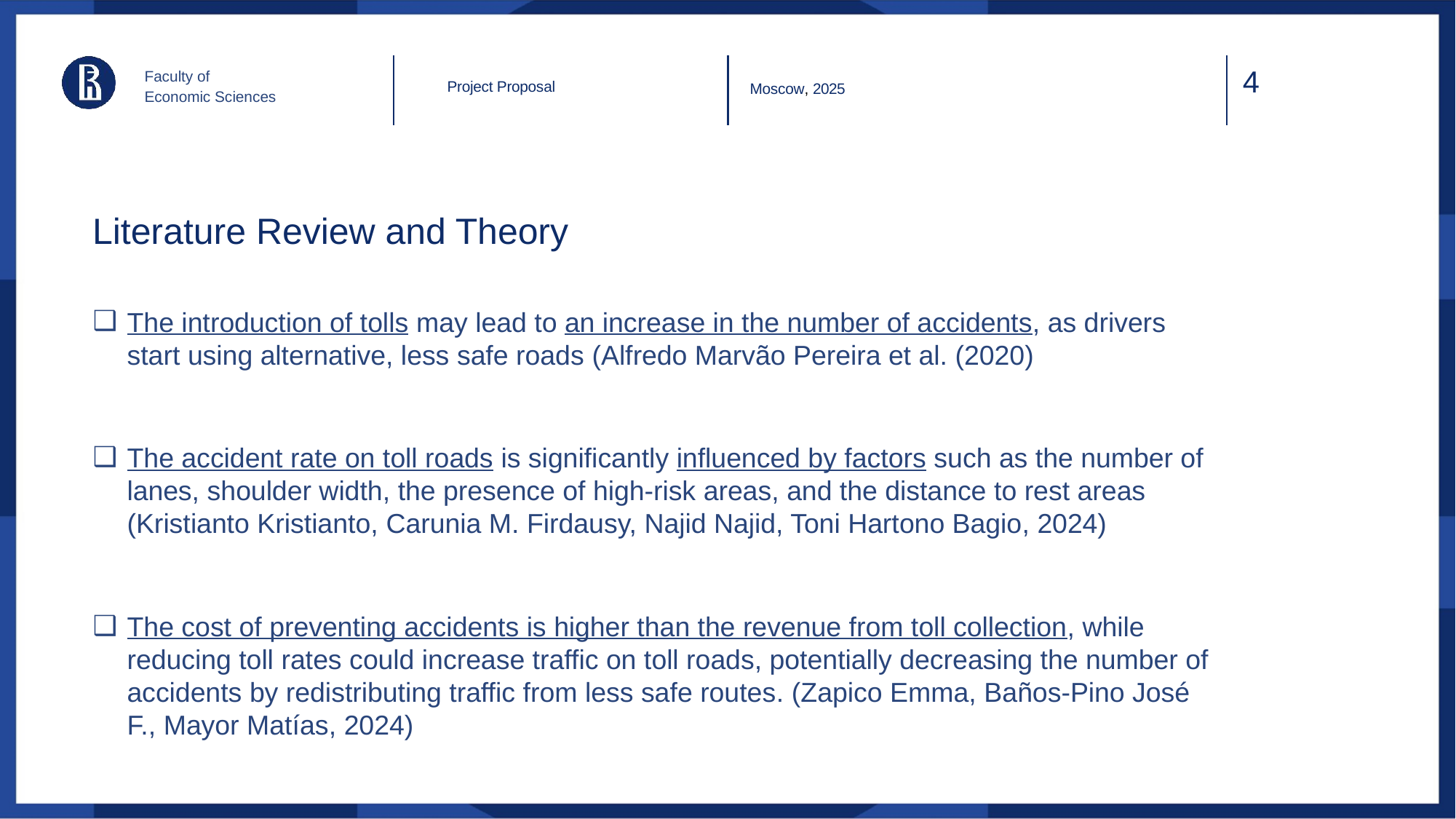

4
Faculty of
Economic Sciences
Project Proposal
Moscow, 2025
Literature Review and Theory
The introduction of tolls may lead to an increase in the number of accidents, as drivers start using alternative, less safe roads (Alfredo Marvão Pereira et al. (2020)

The accident rate on toll roads is significantly influenced by factors such as the number of lanes, shoulder width, the presence of high-risk areas, and the distance to rest areas (Kristianto Kristianto, Carunia M. Firdausy, Najid Najid, Toni Hartono Bagio, 2024)

The cost of preventing accidents is higher than the revenue from toll collection, while reducing toll rates could increase traffic on toll roads, potentially decreasing the number of accidents by redistributing traffic from less safe routes. (Zapico Emma, Baños-Pino José F., Mayor Matías, 2024)